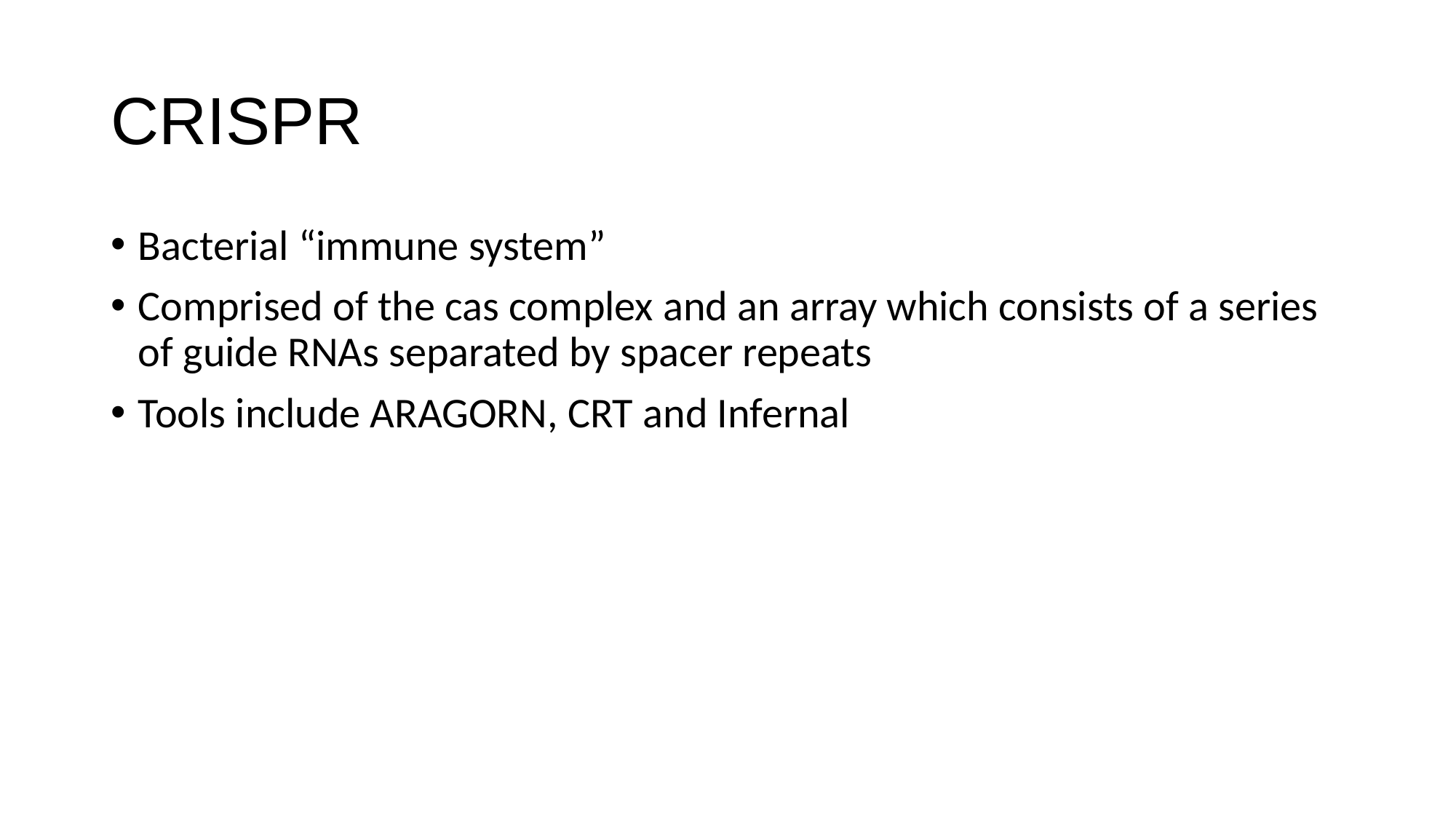

# CRISPR
Bacterial “immune system”
Comprised of the cas complex and an array which consists of a series of guide RNAs separated by spacer repeats
Tools include ARAGORN, CRT and Infernal